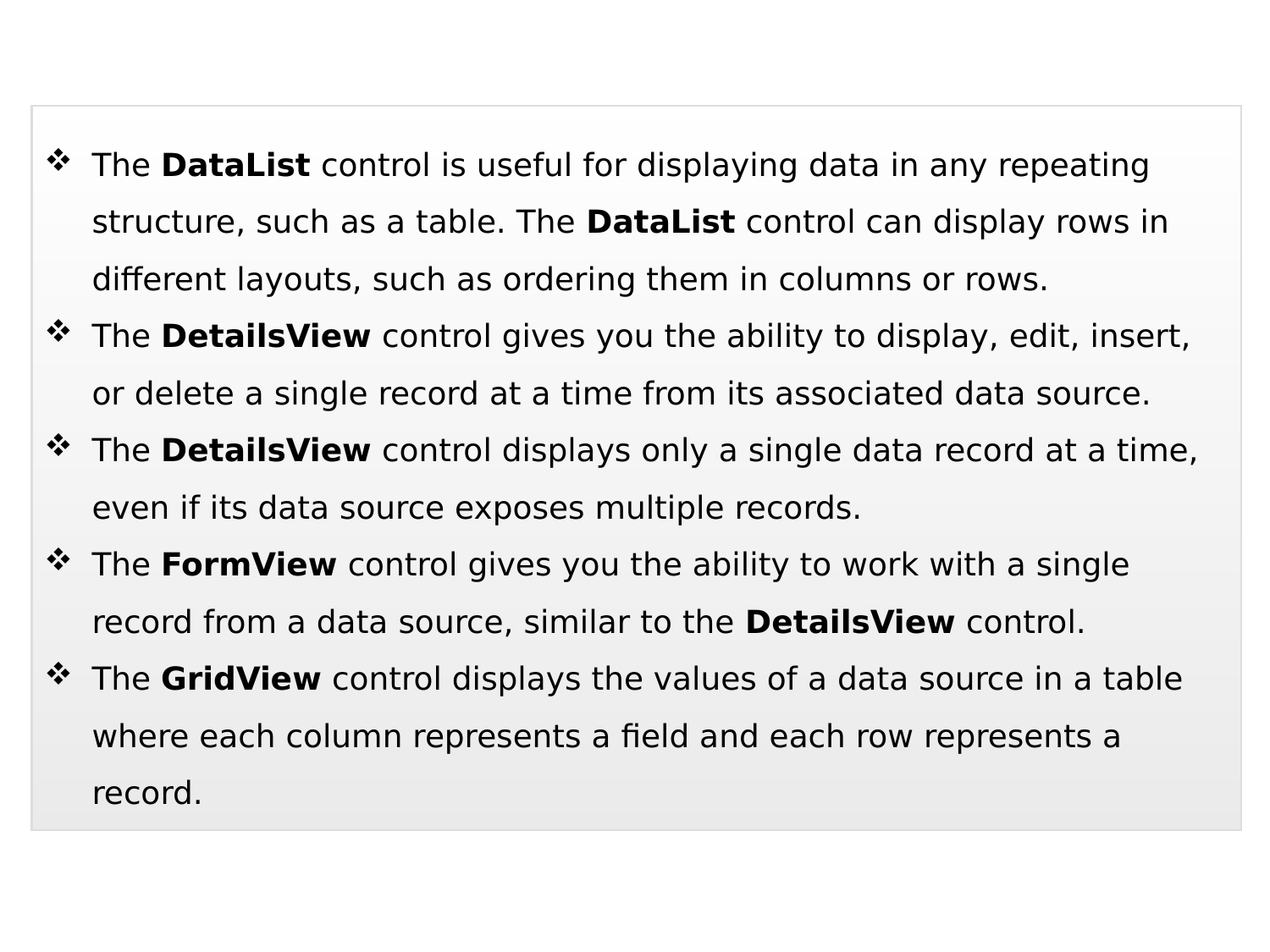

The DataList control is useful for displaying data in any repeating structure, such as a table. The DataList control can display rows in different layouts, such as ordering them in columns or rows.
The DetailsView control gives you the ability to display, edit, insert, or delete a single record at a time from its associated data source.
The DetailsView control displays only a single data record at a time, even if its data source exposes multiple records.
The FormView control gives you the ability to work with a single record from a data source, similar to the DetailsView control.
The GridView control displays the values of a data source in a table where each column represents a field and each row represents a record.